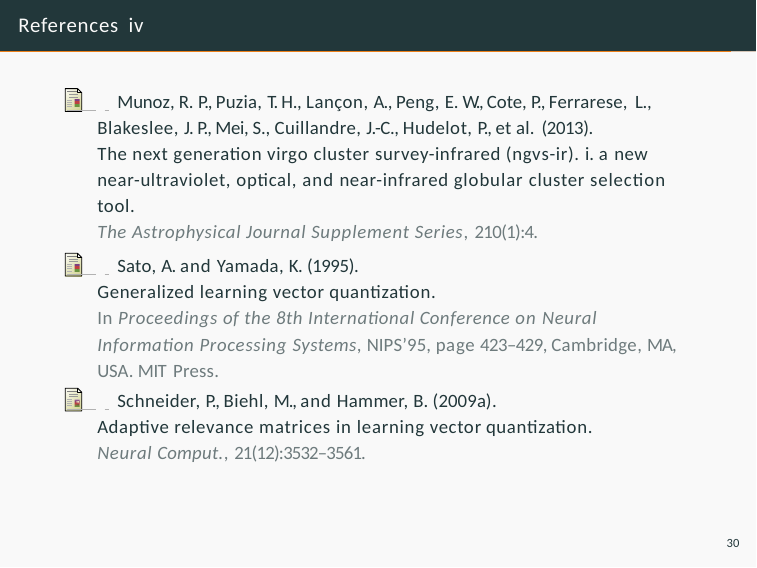

# References iv

      Munoz, R. P., Puzia, T. H., Lançon, A., Peng, E. W., Cote, P., Ferrarese, L.,
Blakeslee, J. P., Mei, S., Cuillandre, J.-C., Hudelot, P., et al. (2013).
The next generation virgo cluster survey-infrared (ngvs-ir). i. a new  near-ultraviolet, optical, and near-infrared globular cluster selection  tool.
The Astrophysical Journal Supplement Series, 210(1):4.
      Sato, A. and Yamada, K. (1995).
Generalized learning vector quantization.
In Proceedings of the 8th International Conference on Neural  Information Processing Systems, NIPS’95, page 423–429, Cambridge, MA,  USA. MIT Press.
      Schneider, P., Biehl, M., and Hammer, B. (2009a).
Adaptive relevance matrices in learning vector quantization.
Neural Comput., 21(12):3532–3561.

30